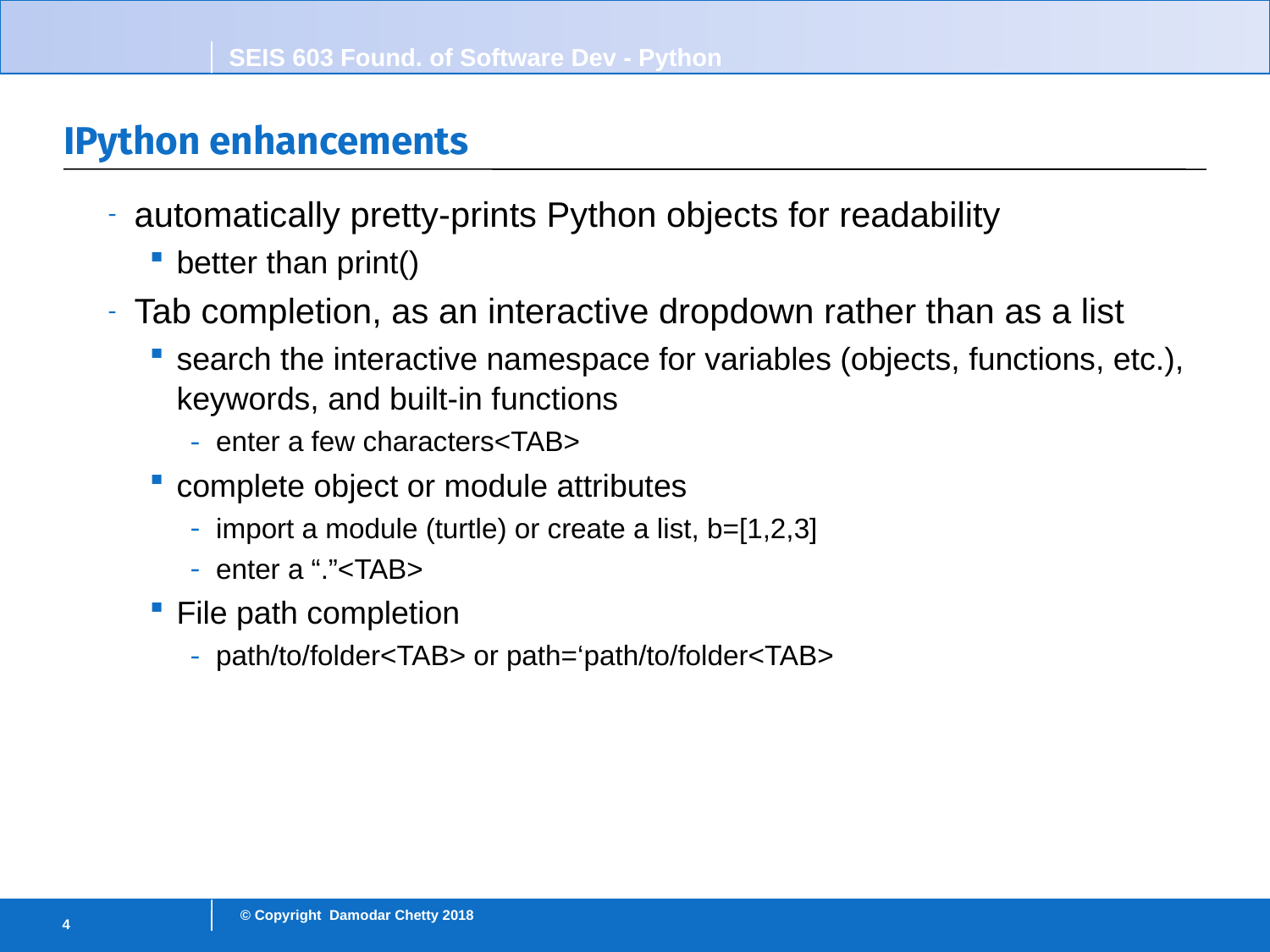

# IPython enhancements
automatically pretty-prints Python objects for readability
better than print()
Tab completion, as an interactive dropdown rather than as a list
search the interactive namespace for variables (objects, functions, etc.), keywords, and built-in functions
enter a few characters<TAB>
complete object or module attributes
import a module (turtle) or create a list, b=[1,2,3]
enter a “.”<TAB>
File path completion
path/to/folder<TAB> or path=‘path/to/folder<TAB>

4